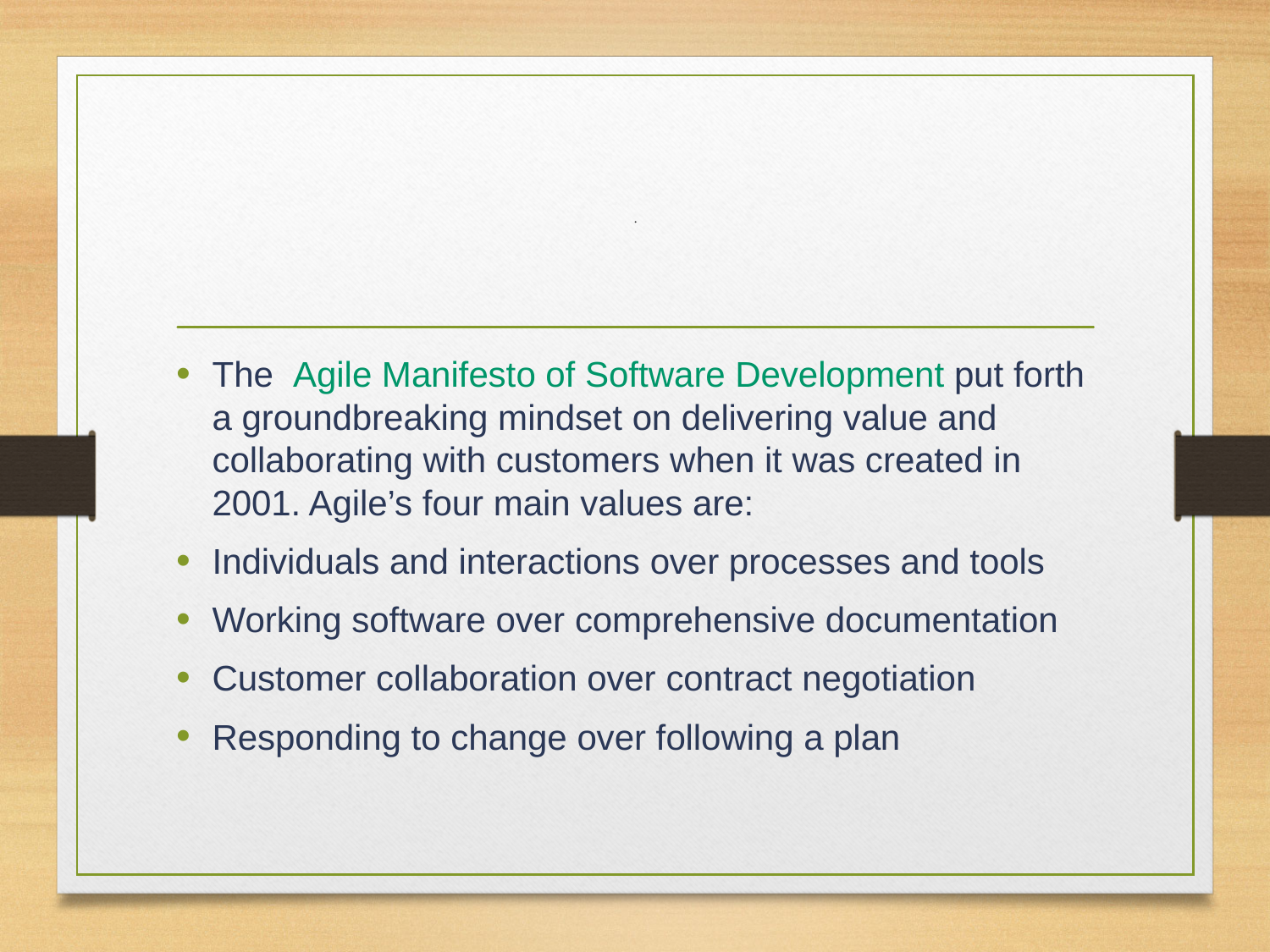

# .
The  Agile Manifesto of Software Development put forth a groundbreaking mindset on delivering value and collaborating with customers when it was created in 2001. Agile’s four main values are:
Individuals and interactions over processes and tools
Working software over comprehensive documentation
Customer collaboration over contract negotiation
Responding to change over following a plan